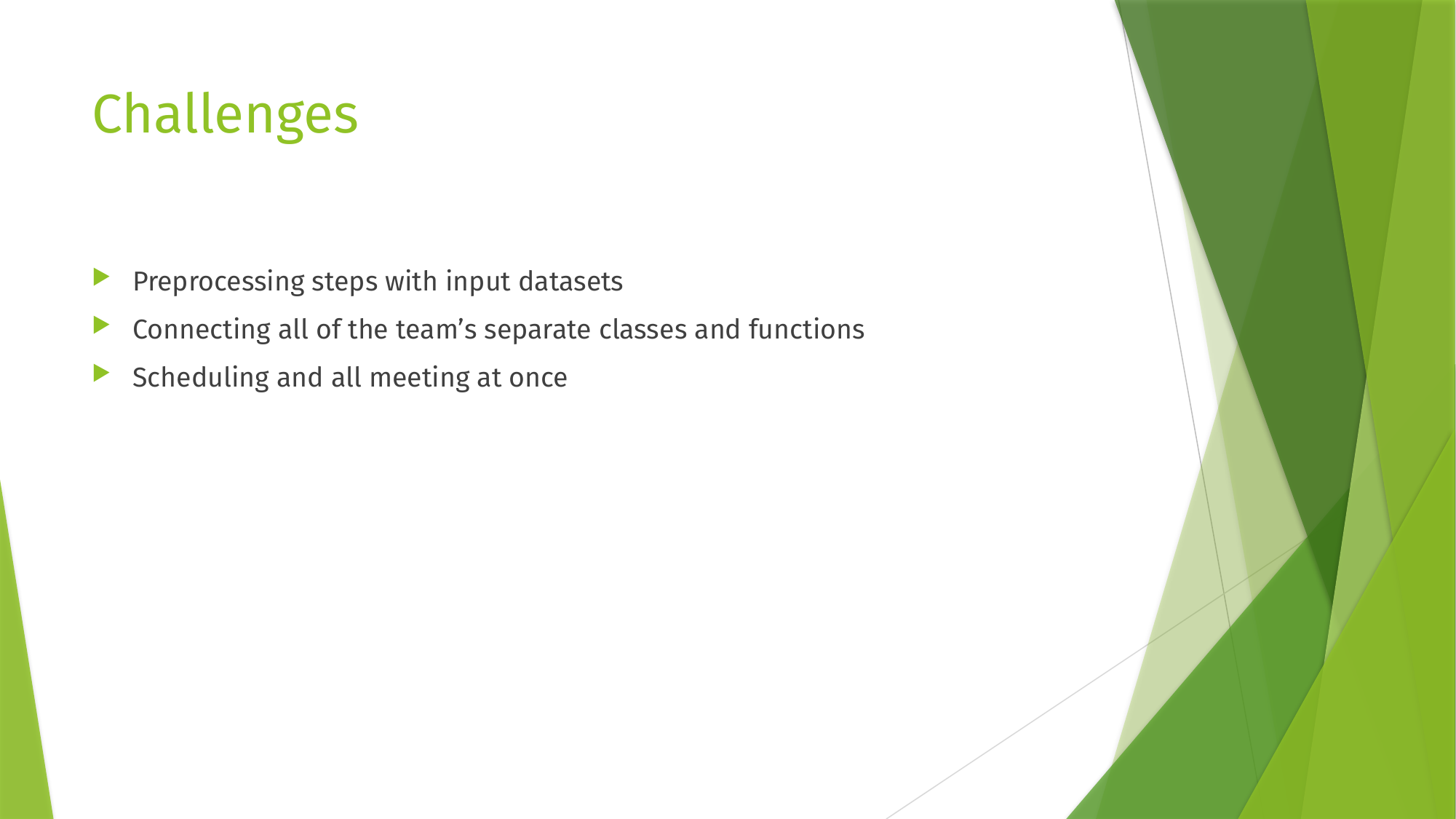

# Challenges
Preprocessing steps with input datasets
Connecting all of the team’s separate classes and functions
Scheduling and all meeting at once